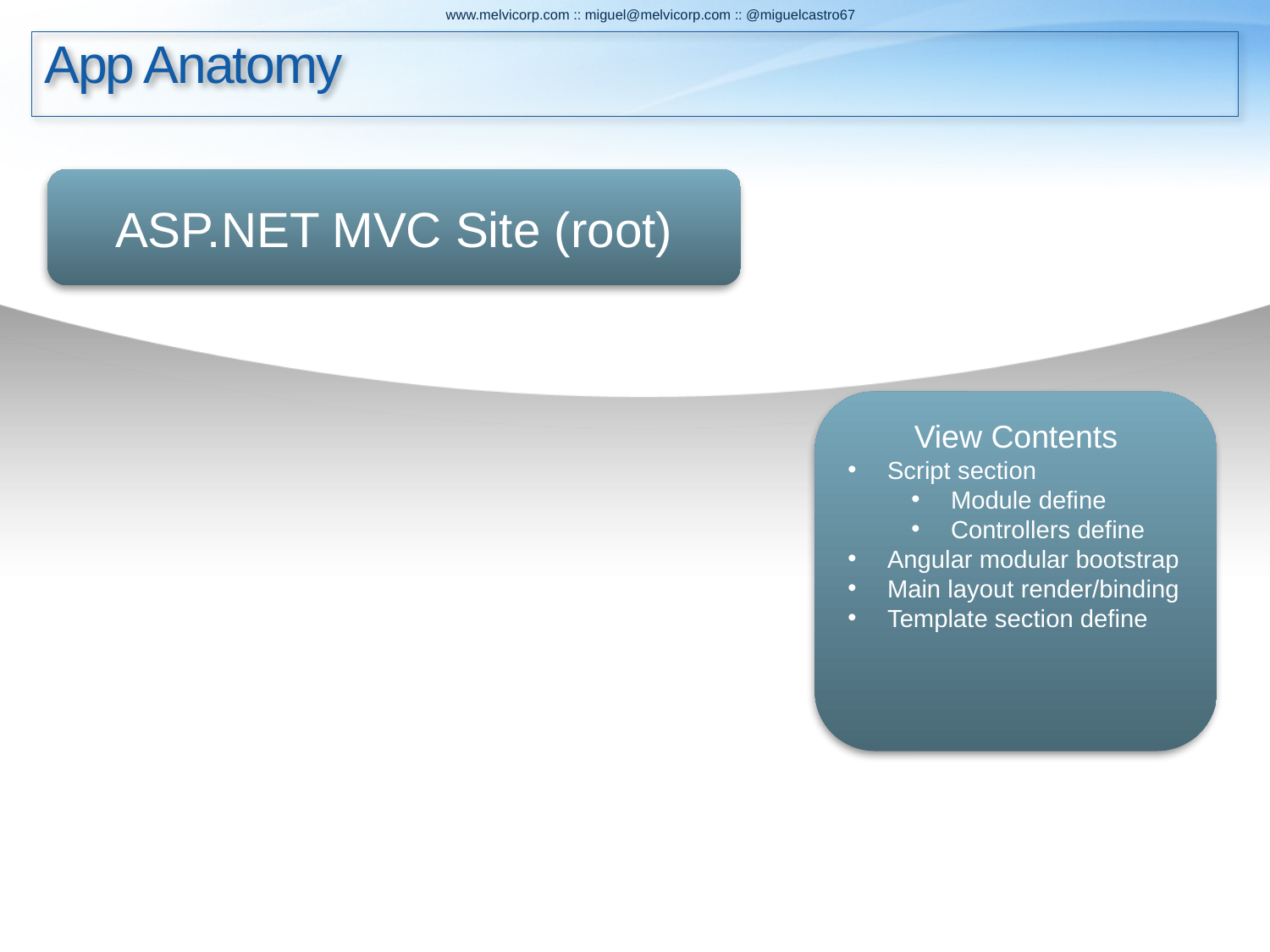

# App Anatomy
ASP.NET MVC Site (root)
View Contents
Script section
Module define
Controllers define
Angular modular bootstrap
Main layout render/binding
Template section define